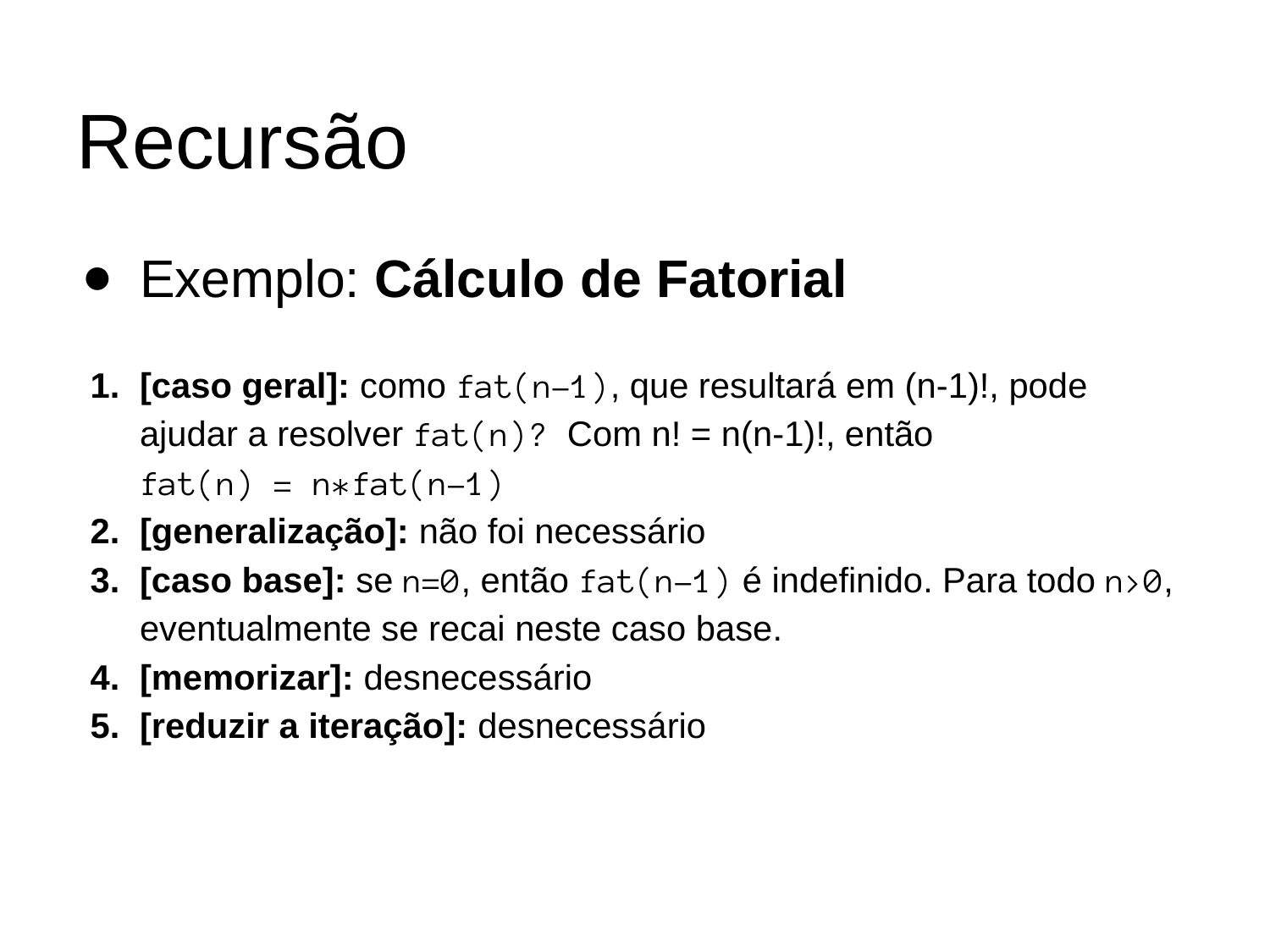

# Recursão
Exemplo: Cálculo de Fatorial

[caso geral]: como fat(n-1), que resultará em (n-1)!, pode ajudar a resolver fat(n)? Com n! = n(n-1)!, então
fat(n) = n*fat(n-1)
[generalização]: não foi necessário
[caso base]: se n=0, então fat(n-1) é indefinido. Para todo n>0, eventualmente se recai neste caso base.
[memorizar]: desnecessário
[reduzir a iteração]: desnecessário